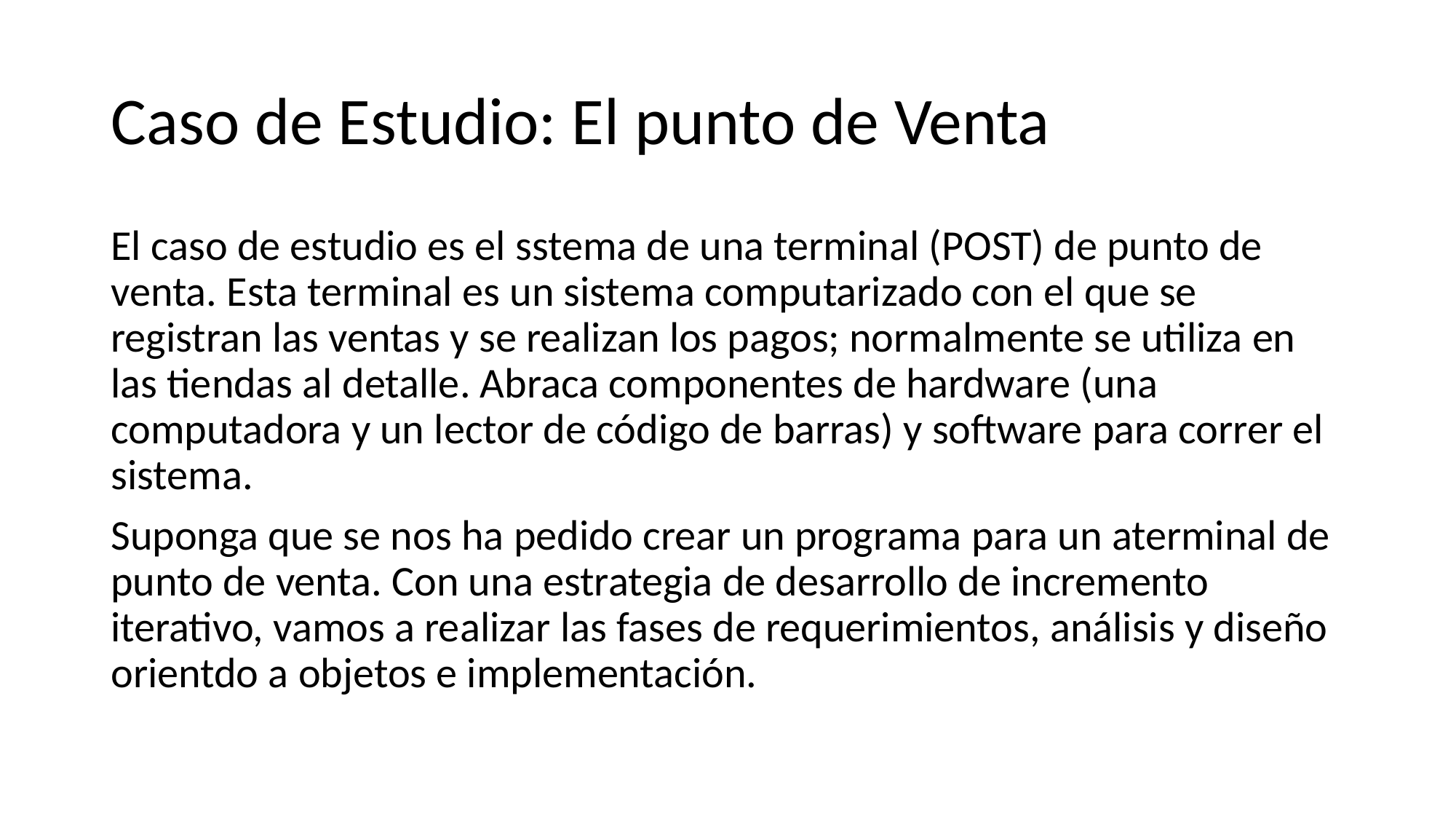

# Caso de Estudio: El punto de Venta
El caso de estudio es el sstema de una terminal (POST) de punto de venta. Esta terminal es un sistema computarizado con el que se registran las ventas y se realizan los pagos; normalmente se utiliza en las tiendas al detalle. Abraca componentes de hardware (una computadora y un lector de código de barras) y software para correr el sistema.
Suponga que se nos ha pedido crear un programa para un aterminal de punto de venta. Con una estrategia de desarrollo de incremento iterativo, vamos a realizar las fases de requerimientos, análisis y diseño orientdo a objetos e implementación.